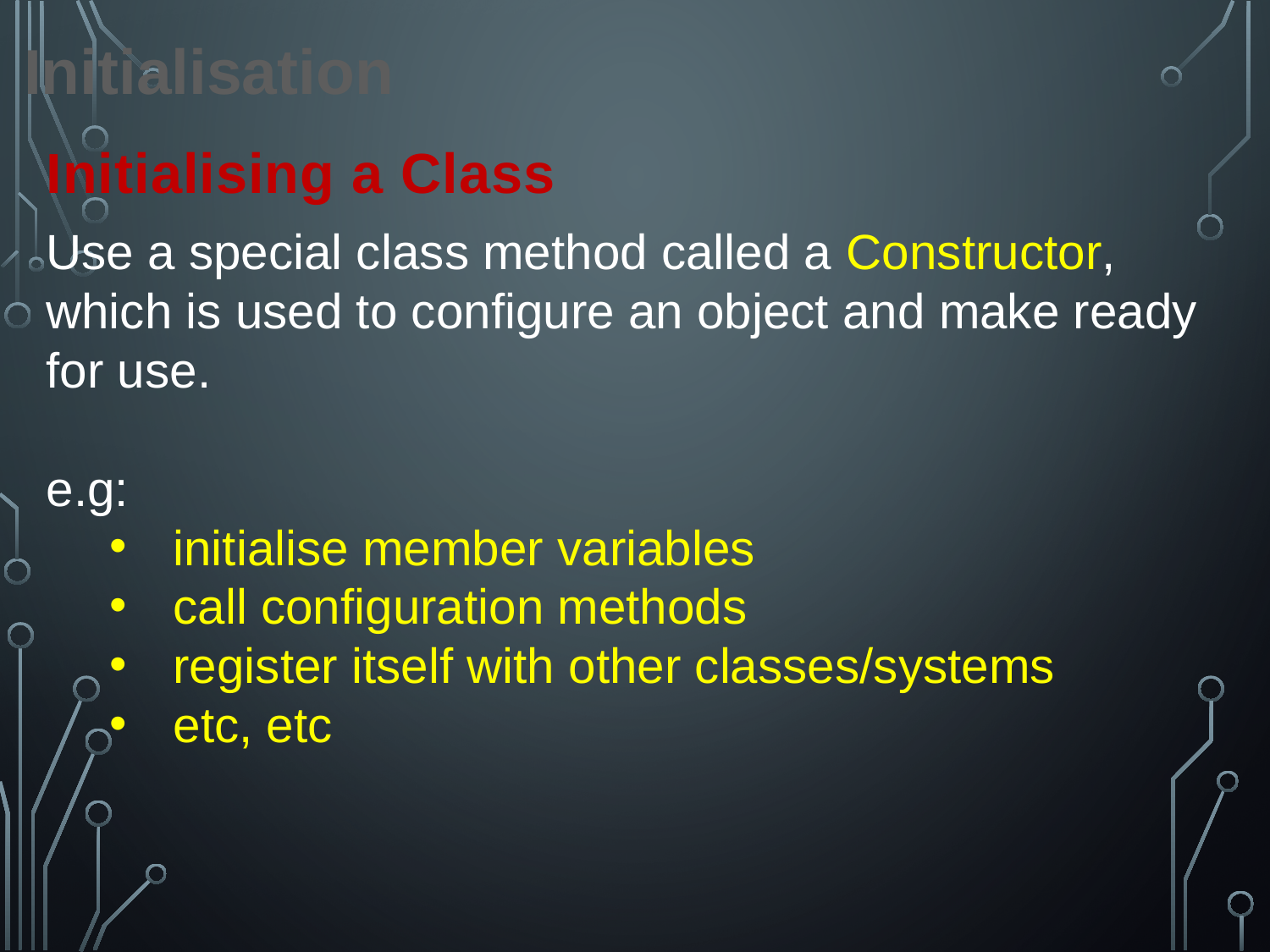

Initialisation
Initialising a Class
Use a special class method called a Constructor, which is used to configure an object and make ready for use.

e.g:
initialise member variables
call configuration methods
register itself with other classes/systems
etc, etc